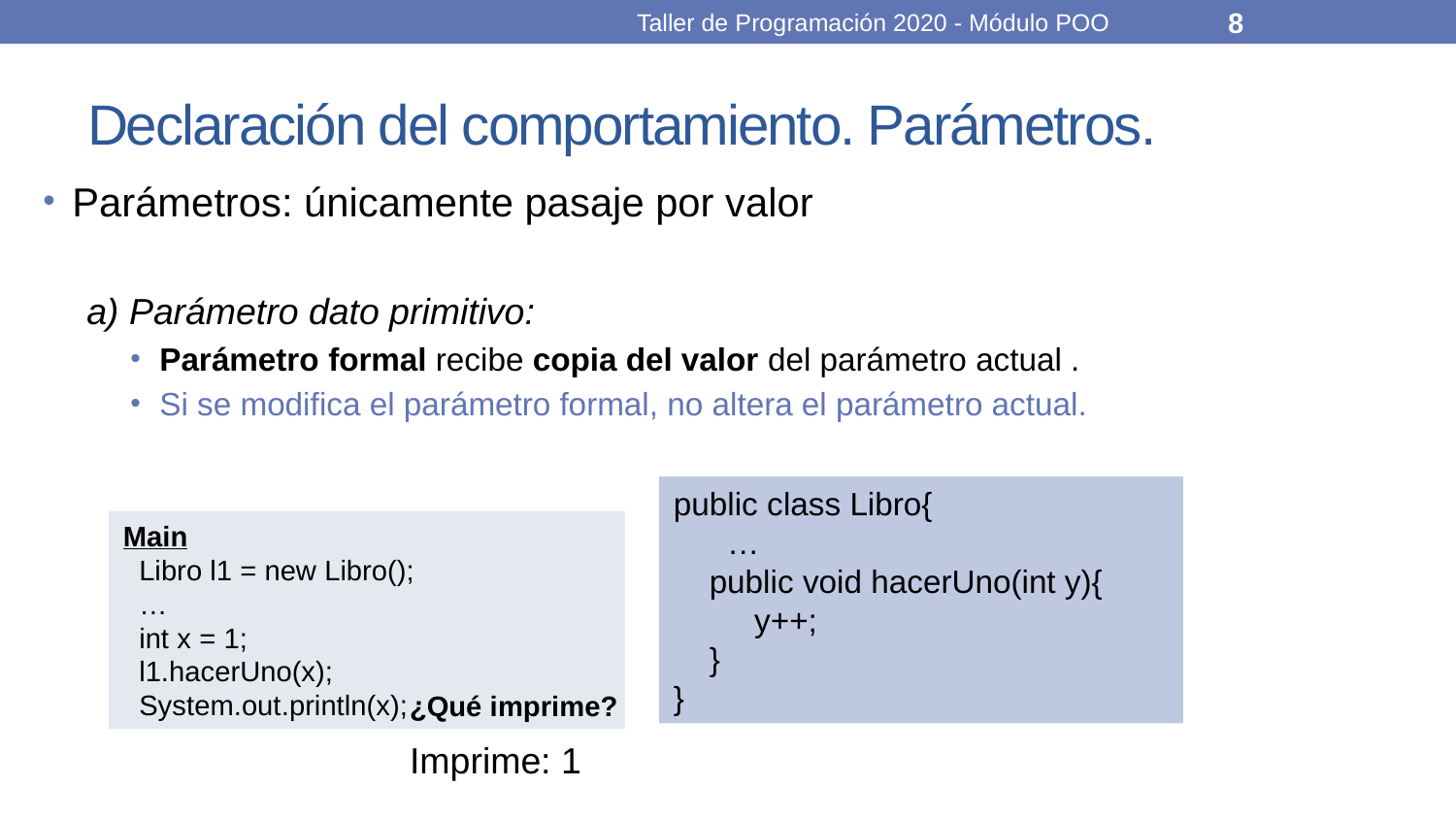

Taller de Programación 2020 - Módulo POO
8
# Declaración del comportamiento. Parámetros.
Parámetros: únicamente pasaje por valor

a) Parámetro dato primitivo:
Parámetro formal recibe copia del valor del parámetro actual .
Si se modifica el parámetro formal, no altera el parámetro actual.

public class Libro{
      …
    public void hacerUno(int y){
         y++;
    }
}
Main
  Libro l1 = new Libro();
  …
  int x = 1;
  l1.hacerUno(x);
  System.out.println(x);
¿Qué imprime?
Imprime: 1